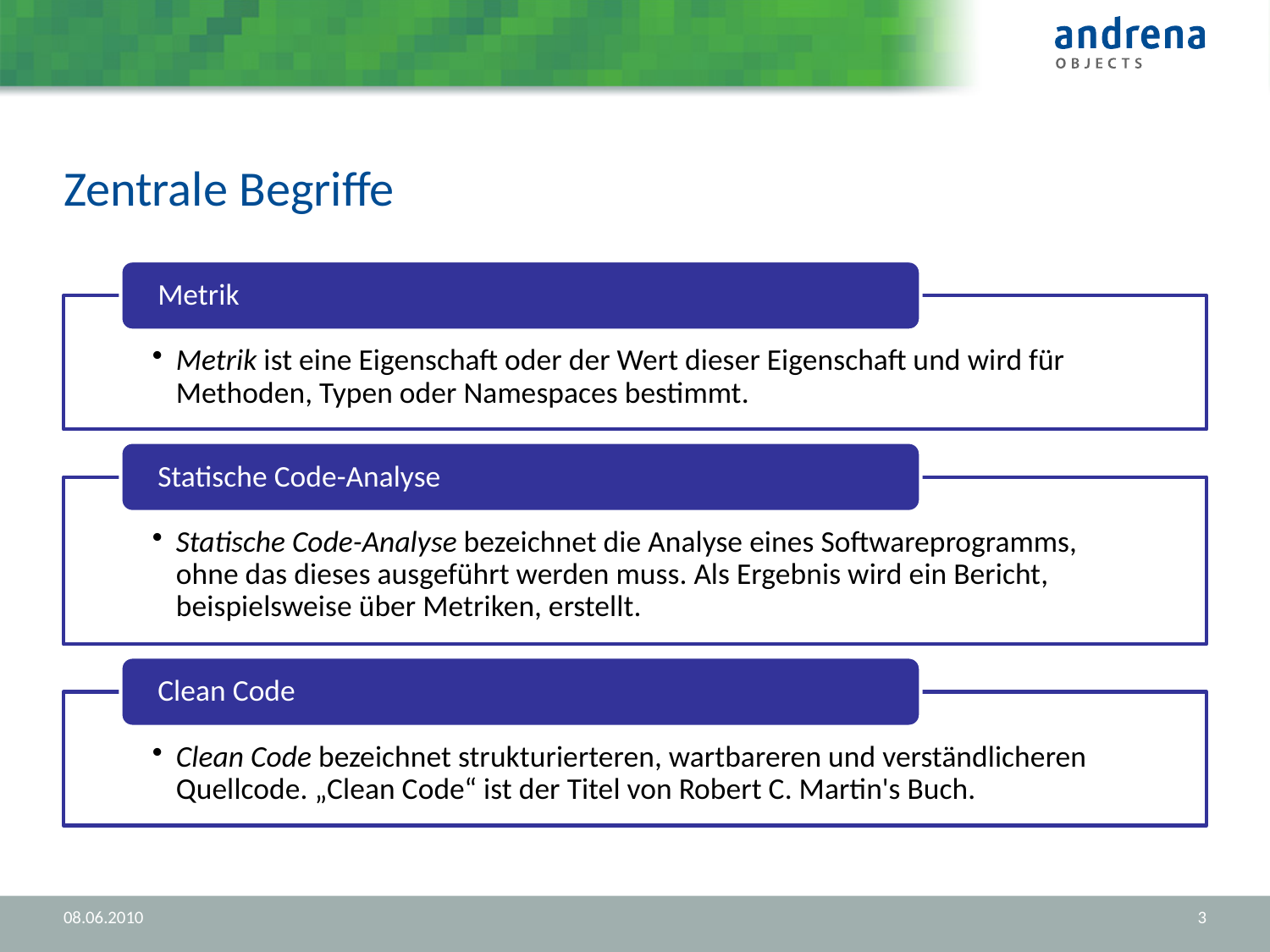

# Zentrale Begriffe
Metrik ist eine Eigenschaft oder der Wert dieser Eigenschaft und wird für Methoden, Typen oder Namespaces bestimmt.
Metrik
Statische Code-Analyse bezeichnet die Analyse eines Softwareprogramms, ohne das dieses ausgeführt werden muss. Als Ergebnis wird ein Bericht, beispielsweise über Metriken, erstellt.
Statische Code-Analyse
Clean Code bezeichnet strukturierteren, wartbareren und verständlicheren Quellcode. „Clean Code“ ist der Titel von Robert C. Martin's Buch.
Clean Code
08.06.2010
3